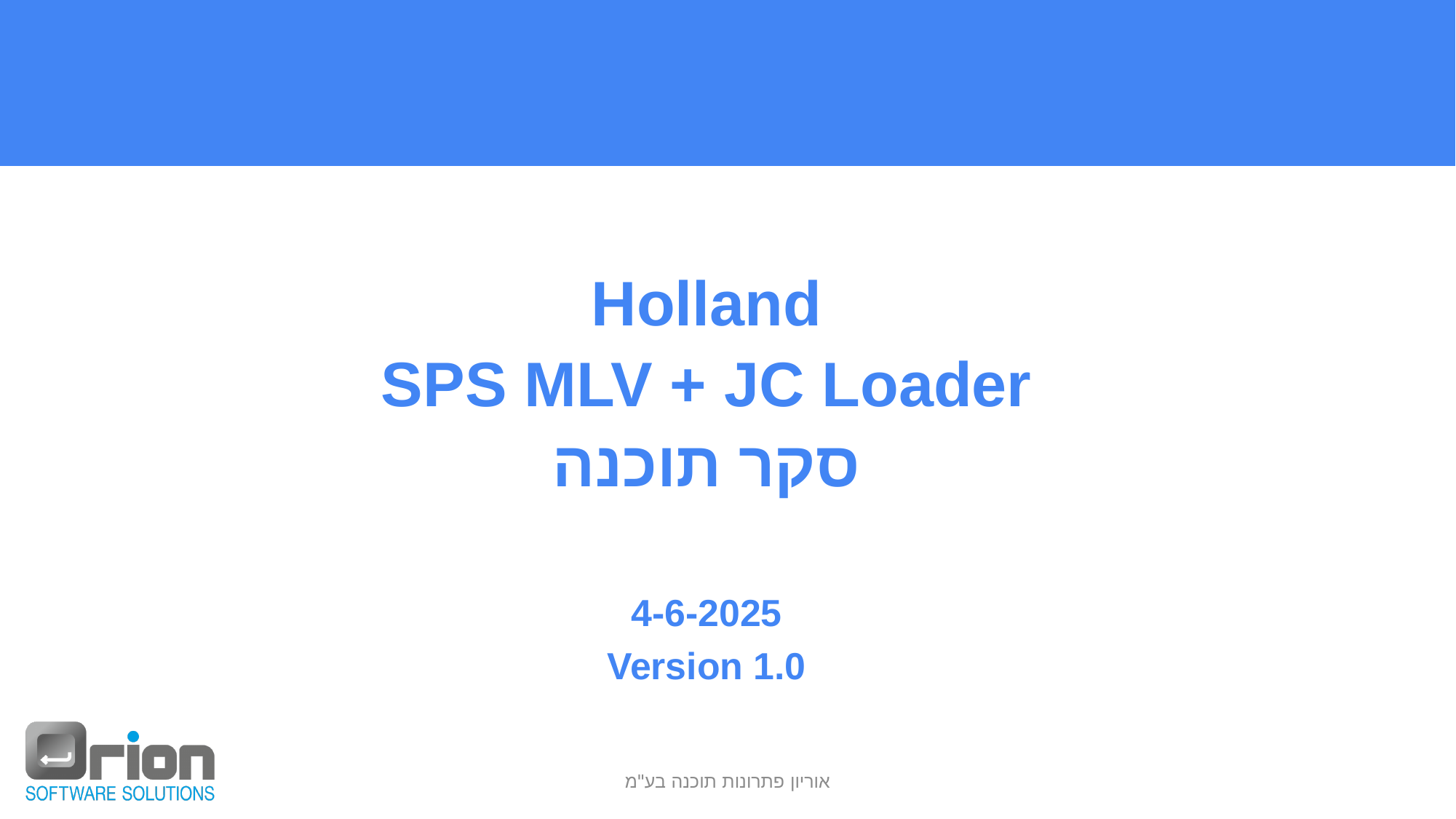

#

Holland
SPS MLV + JC Loader
סקר תוכנה

4-6-2025
Version 1.0

אוריון פתרונות תוכנה בע"מ